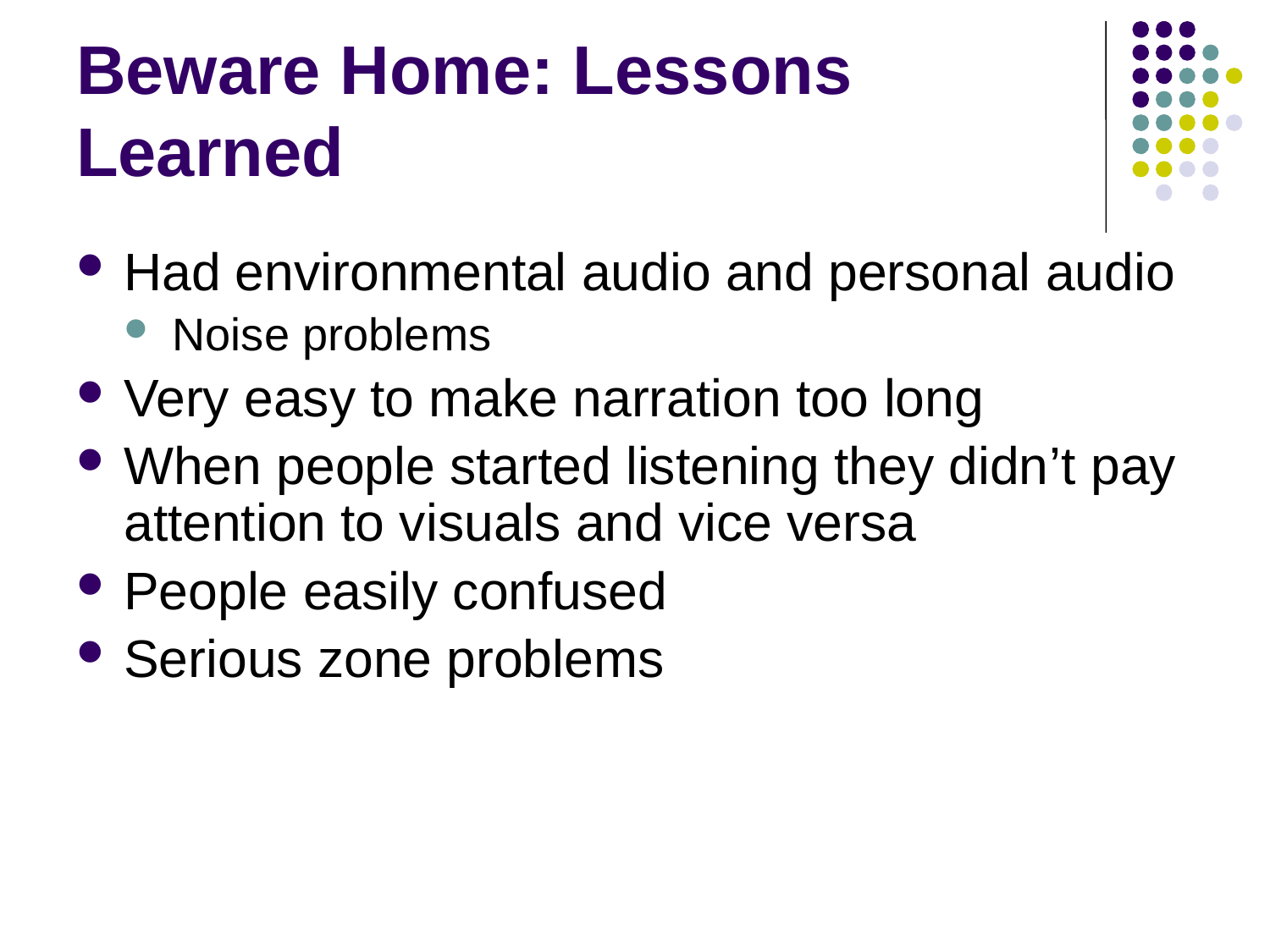

# Beware Home: Lessons Learned
Had environmental audio and personal audio
Noise problems
Very easy to make narration too long
When people started listening they didn’t pay attention to visuals and vice versa
People easily confused
Serious zone problems